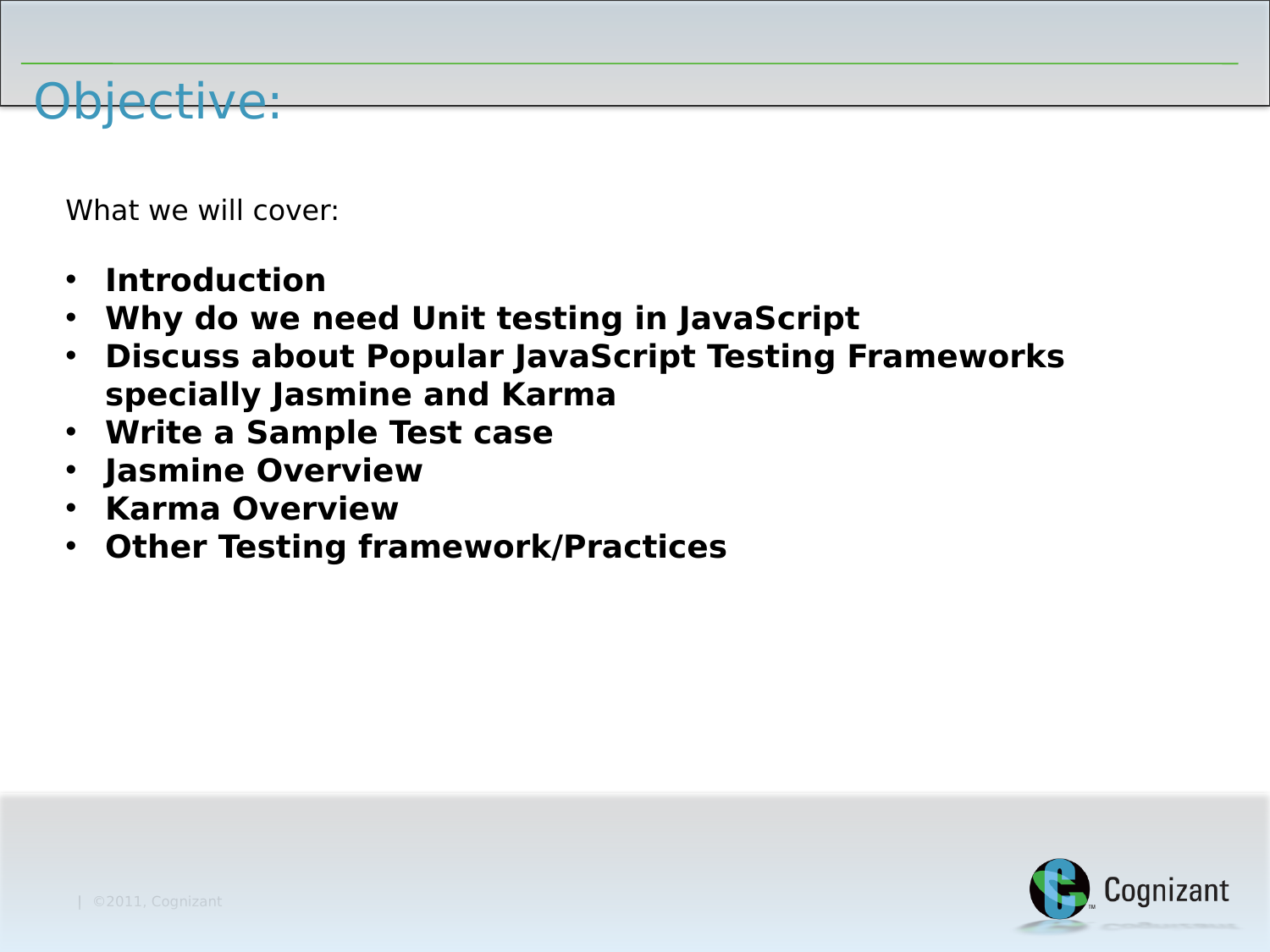

# Objective:

What we will cover:

Introduction
Why do we need Unit testing in JavaScript
Discuss about Popular JavaScript Testing Frameworks specially Jasmine and Karma
Write a Sample Test case
Jasmine Overview
Karma Overview
Other Testing framework/Practices